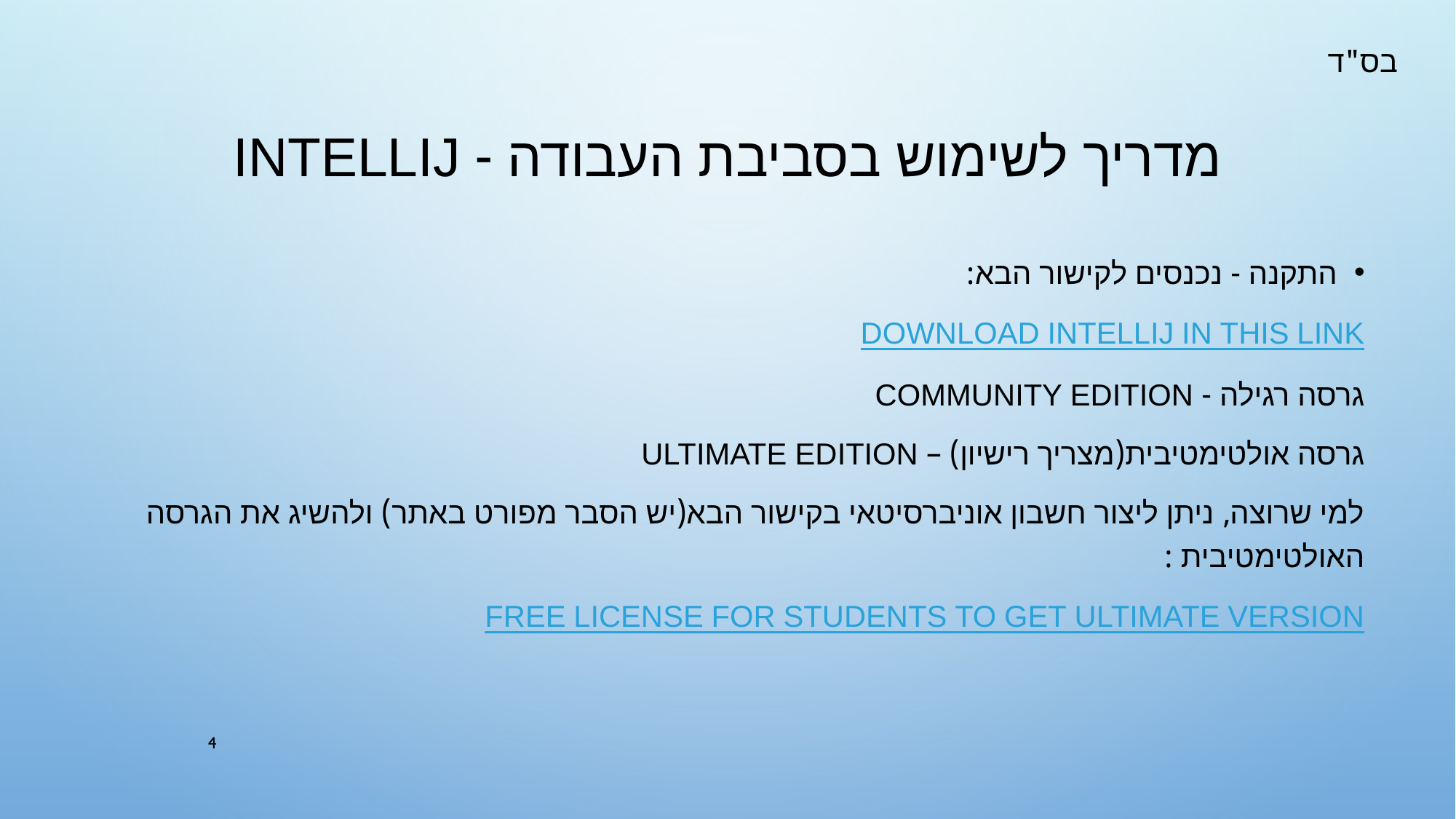

# מדריך לשימוש בסביבת העבודה - Intellij
התקנה - נכנסים לקישור הבא:
Download IntelliJ in this link
גרסה רגילה - Community Edition
גרסה אולטימטיבית(מצריך רישיון) – Ultimate edition
למי שרוצה, ניתן ליצור חשבון אוניברסיטאי בקישור הבא(יש הסבר מפורט באתר) ולהשיג את הגרסה האולטימטיבית :
Free license for students to get ultimate version

4